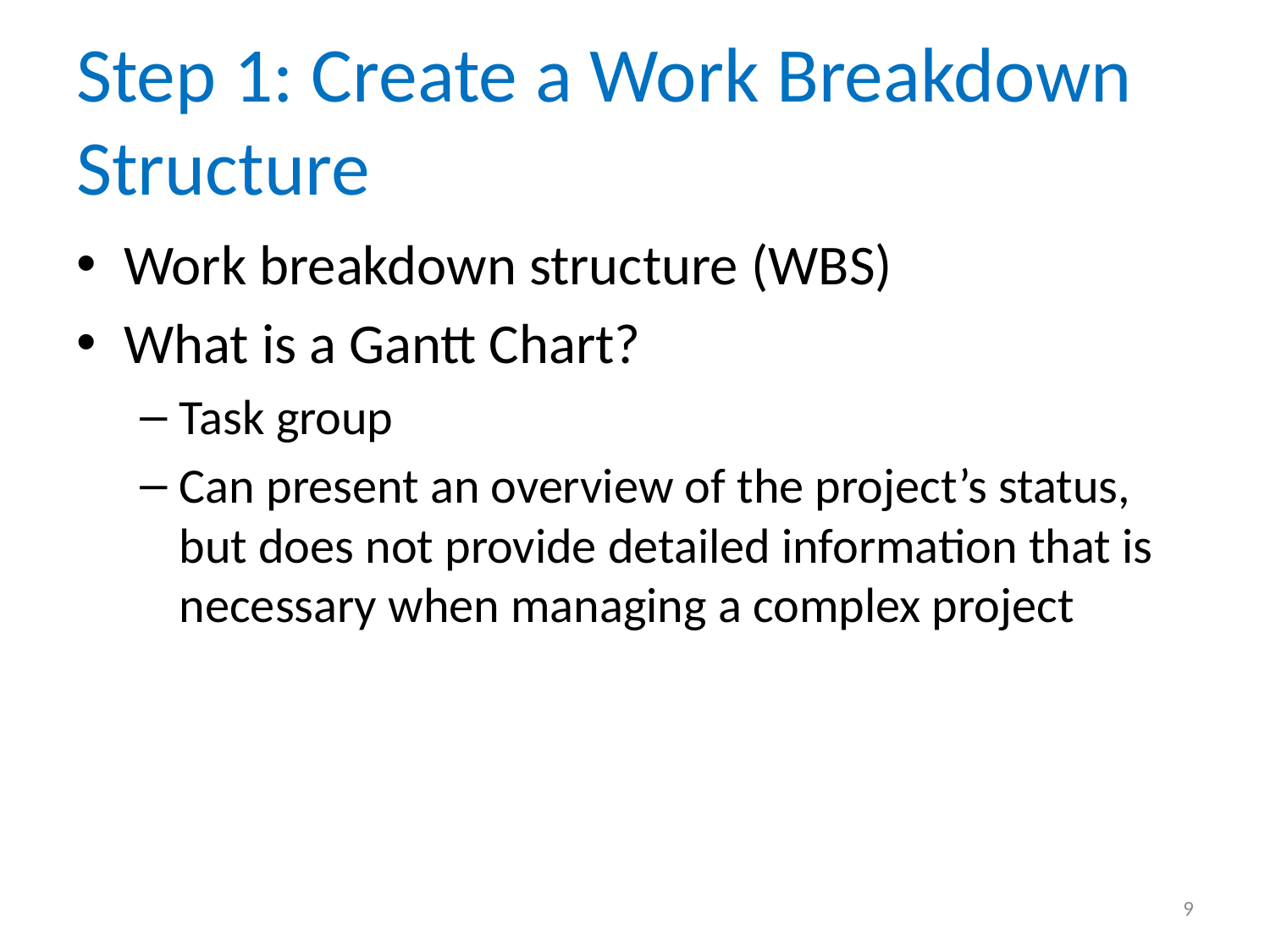

# Step 1: Create a Work Breakdown Structure
Work breakdown structure (WBS)
What is a Gantt Chart?
Task group
Can present an overview of the project’s status, but does not provide detailed information that is necessary when managing a complex project

9